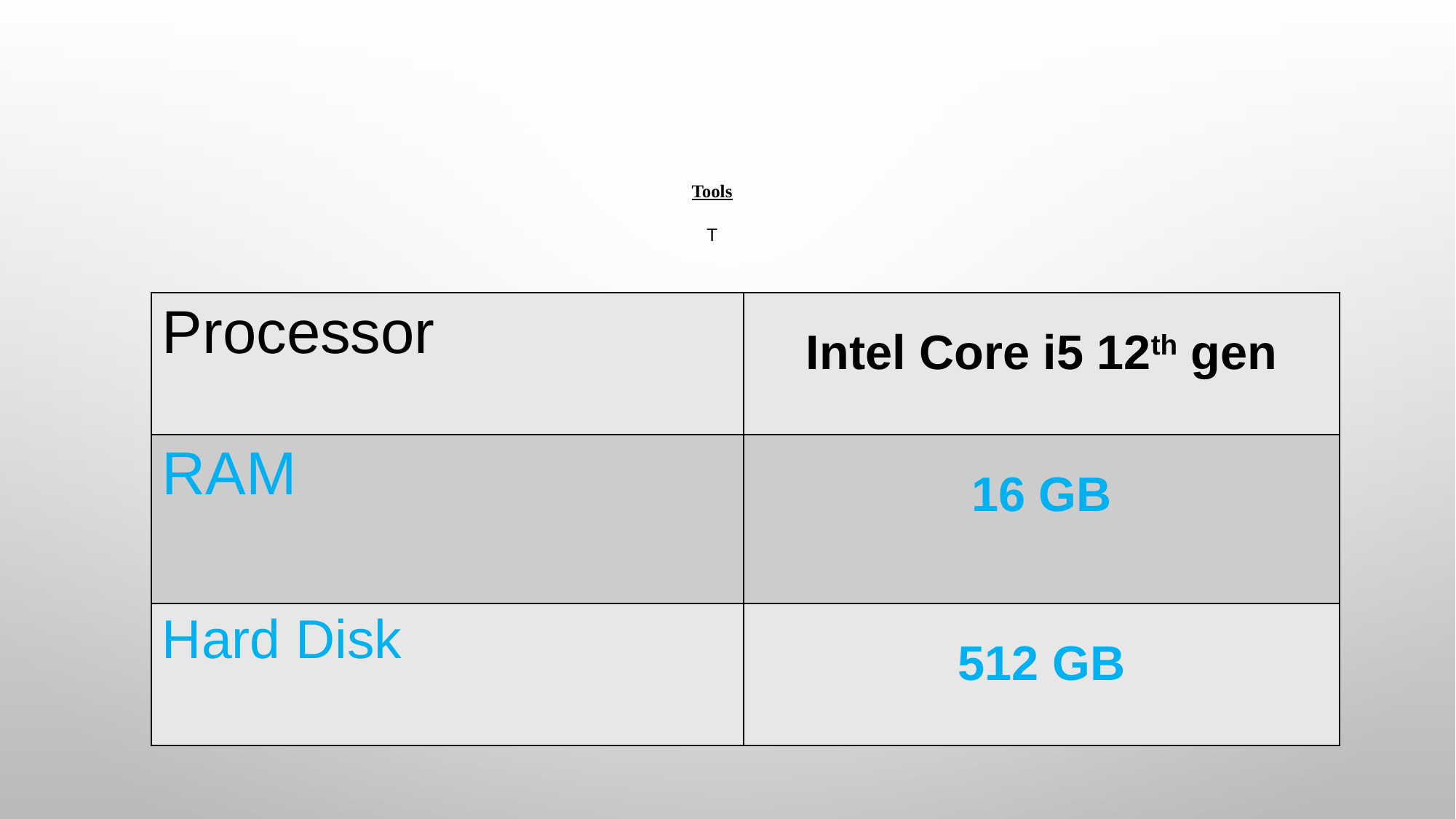

# Tools T
| Processor | Intel Core i5 12th gen |
| --- | --- |
| RAM | 16 GB |
| Hard Disk | 512 GB |